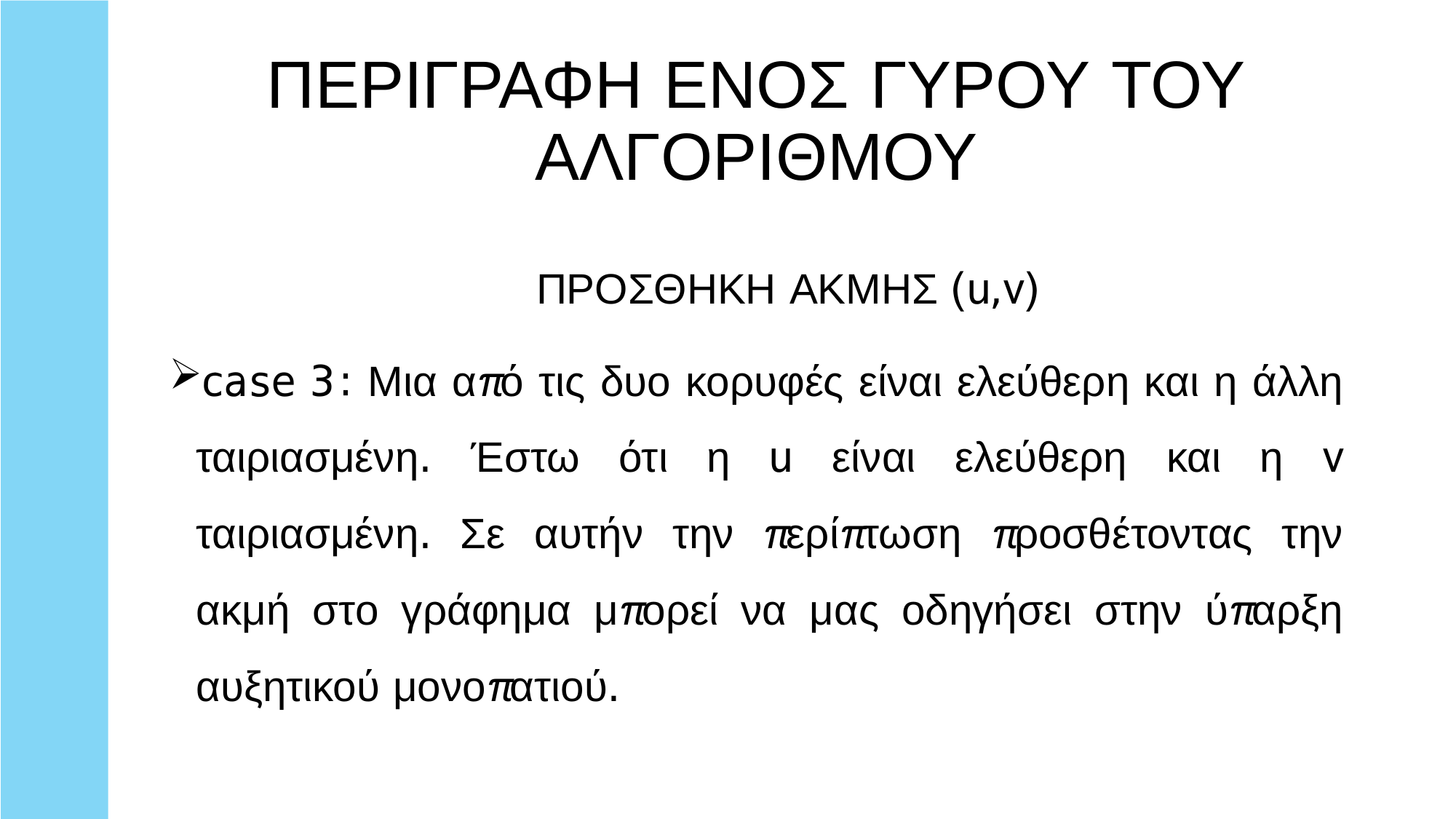

# ΠΕΡΙΓΡΑΦΗ ΕΝΟΣ ΓΥΡΟΥ ΤΟΥ ΑΛΓΟΡΙΘΜΟΥ
			   ΠΡΟΣΘΗΚΗ ΑΚΜΗΣ (u,v)
case 3: Μια από τις δυο κορυφές είναι ελεύθερη και η άλλη ταιριασμένη. Έστω ότι η u είναι ελεύθερη και η v ταιριασμένη. Σε αυτήν την περίπτωση προσθέτοντας την ακμή στο γράφημα μπορεί να μας οδηγήσει στην ύπαρξη αυξητικού μονοπατιού.